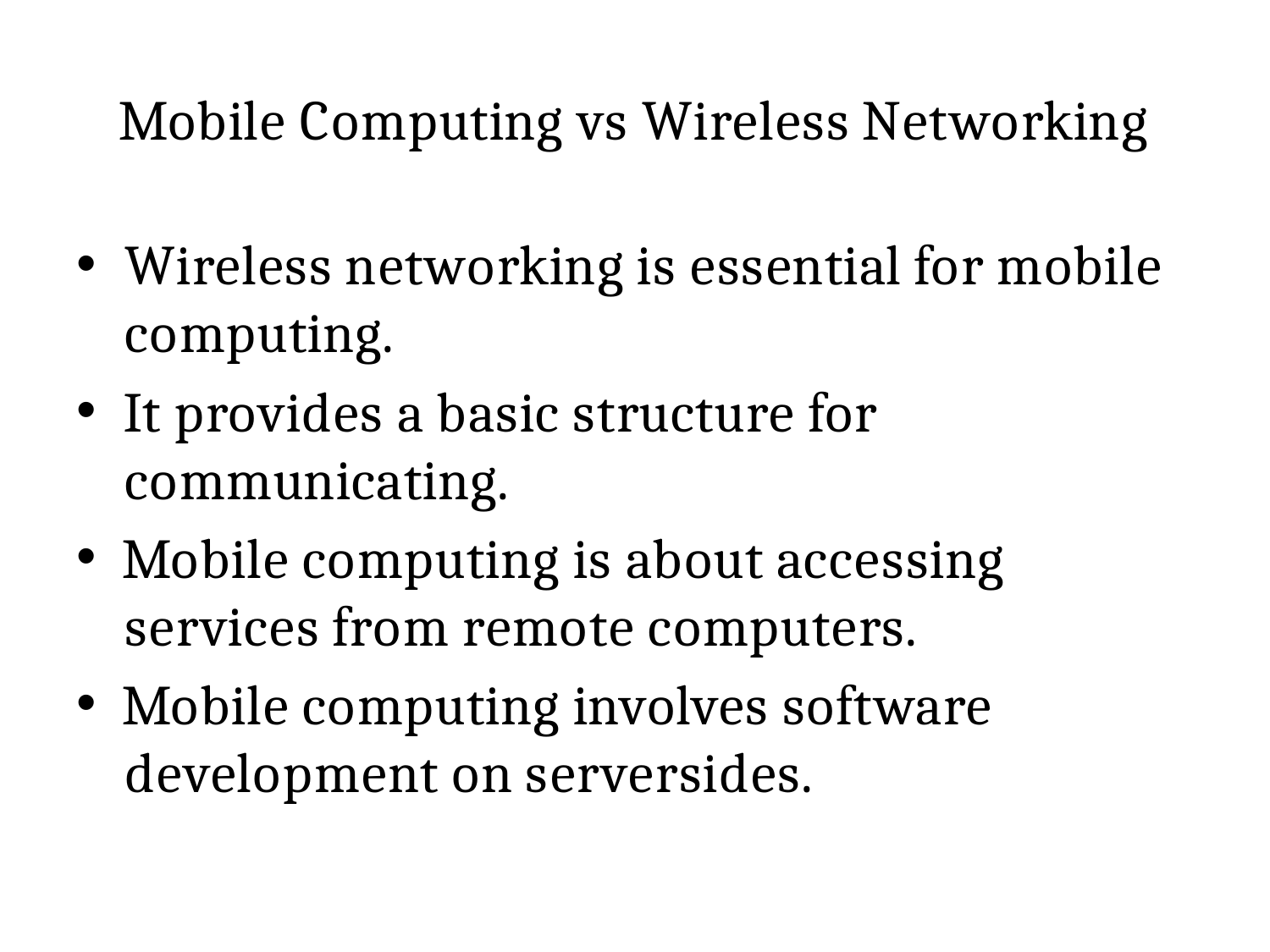

# Mobile Computing vs Wireless Networking
Wireless networking is essential for mobile computing.
It provides a basic structure for communicating.
Mobile computing is about accessing services from remote computers.
Mobile computing involves software development on serversides.